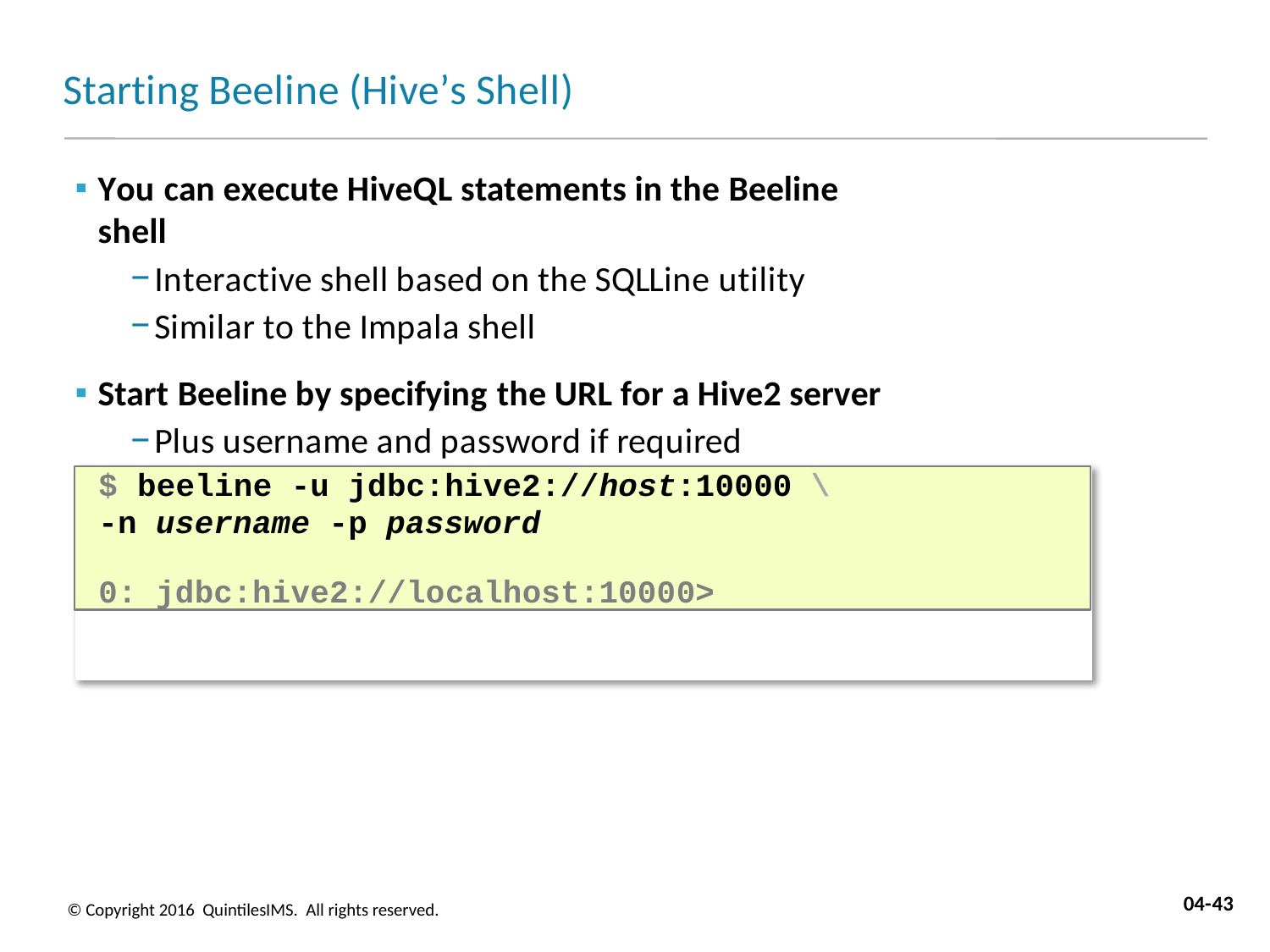

# Starting Beeline (Hive’s Shell)
You can execute HiveQL statements in the Beeline shell
Interactive shell based on the SQLLine utility
Similar to the Impala shell
Start Beeline by specifying the URL for a Hive2 server
Plus username and password if required

$ beeline -u jdbc:hive2://host:10000 \
-n username -p password

0: jdbc:hive2://localhost:10000>
04-43
© Copyright 2016  QuintilesIMS.  All rights reserved.